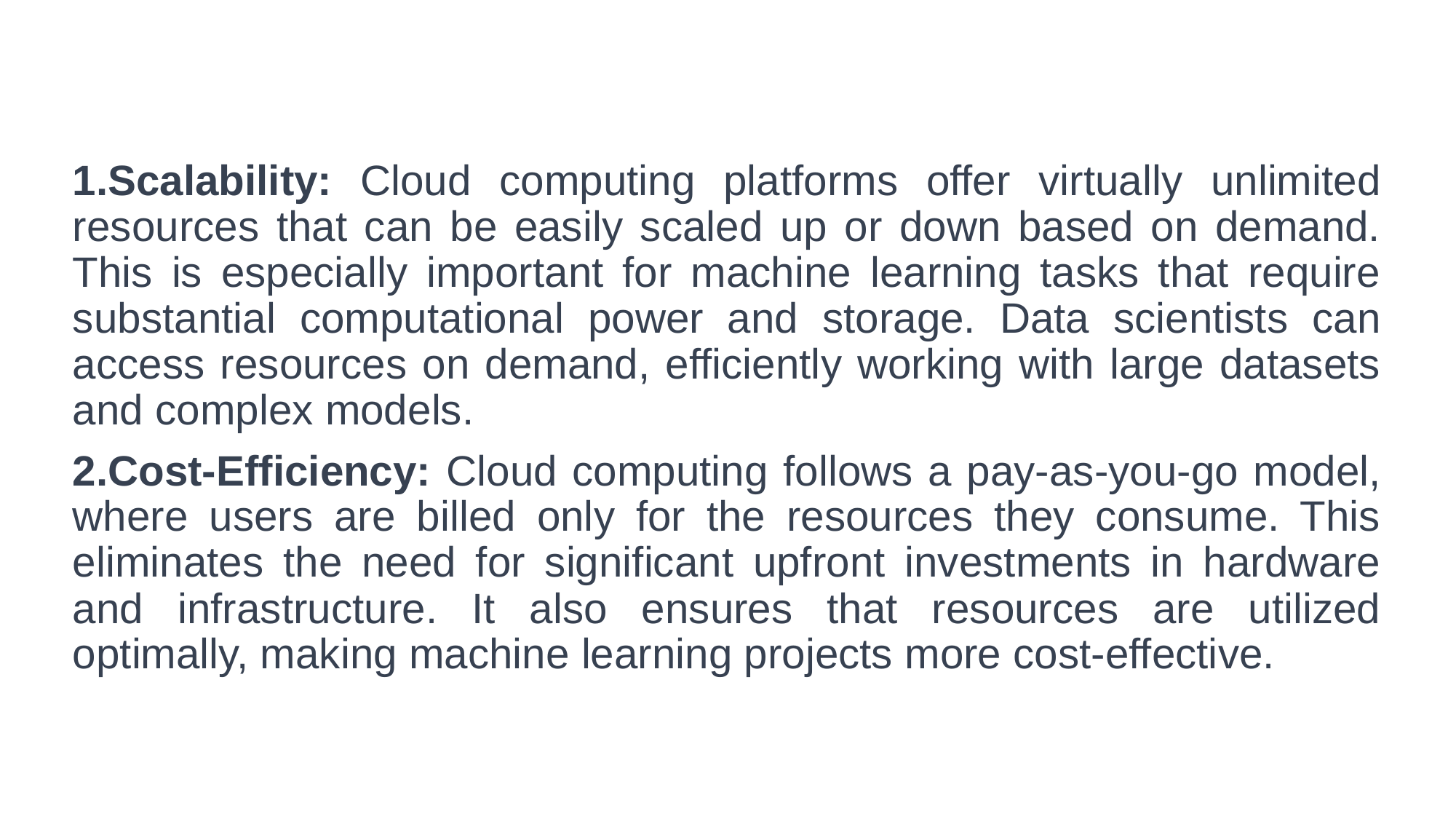

#
1.Scalability: Cloud computing platforms offer virtually unlimited resources that can be easily scaled up or down based on demand. This is especially important for machine learning tasks that require substantial computational power and storage. Data scientists can access resources on demand, efficiently working with large datasets and complex models.
2.Cost-Efficiency: Cloud computing follows a pay-as-you-go model, where users are billed only for the resources they consume. This eliminates the need for significant upfront investments in hardware and infrastructure. It also ensures that resources are utilized optimally, making machine learning projects more cost-effective.